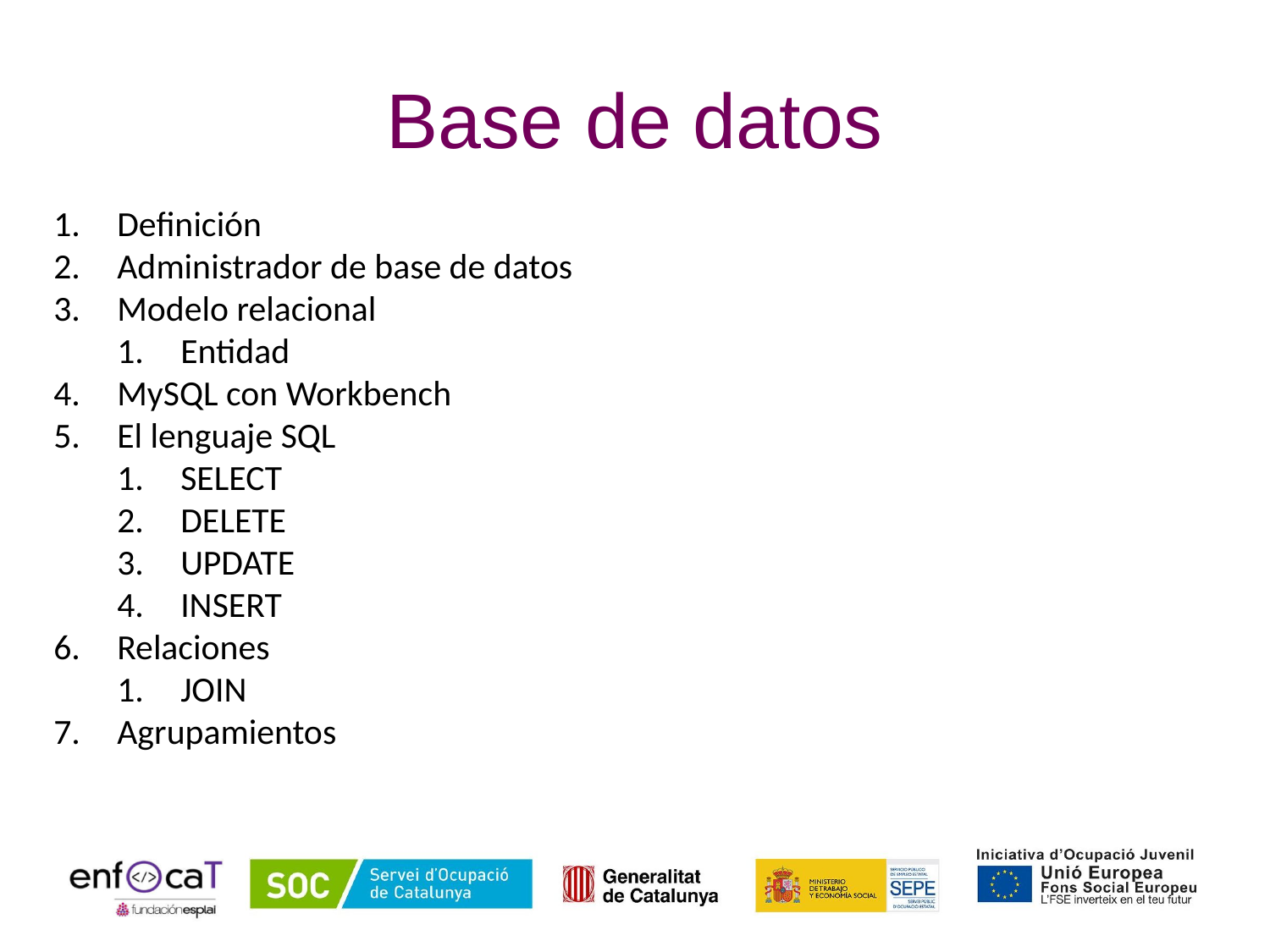

# Base de datos
Definición
Administrador de base de datos
Modelo relacional
Entidad
MySQL con Workbench
El lenguaje SQL
SELECT
DELETE
UPDATE
INSERT
Relaciones
JOIN
Agrupamientos